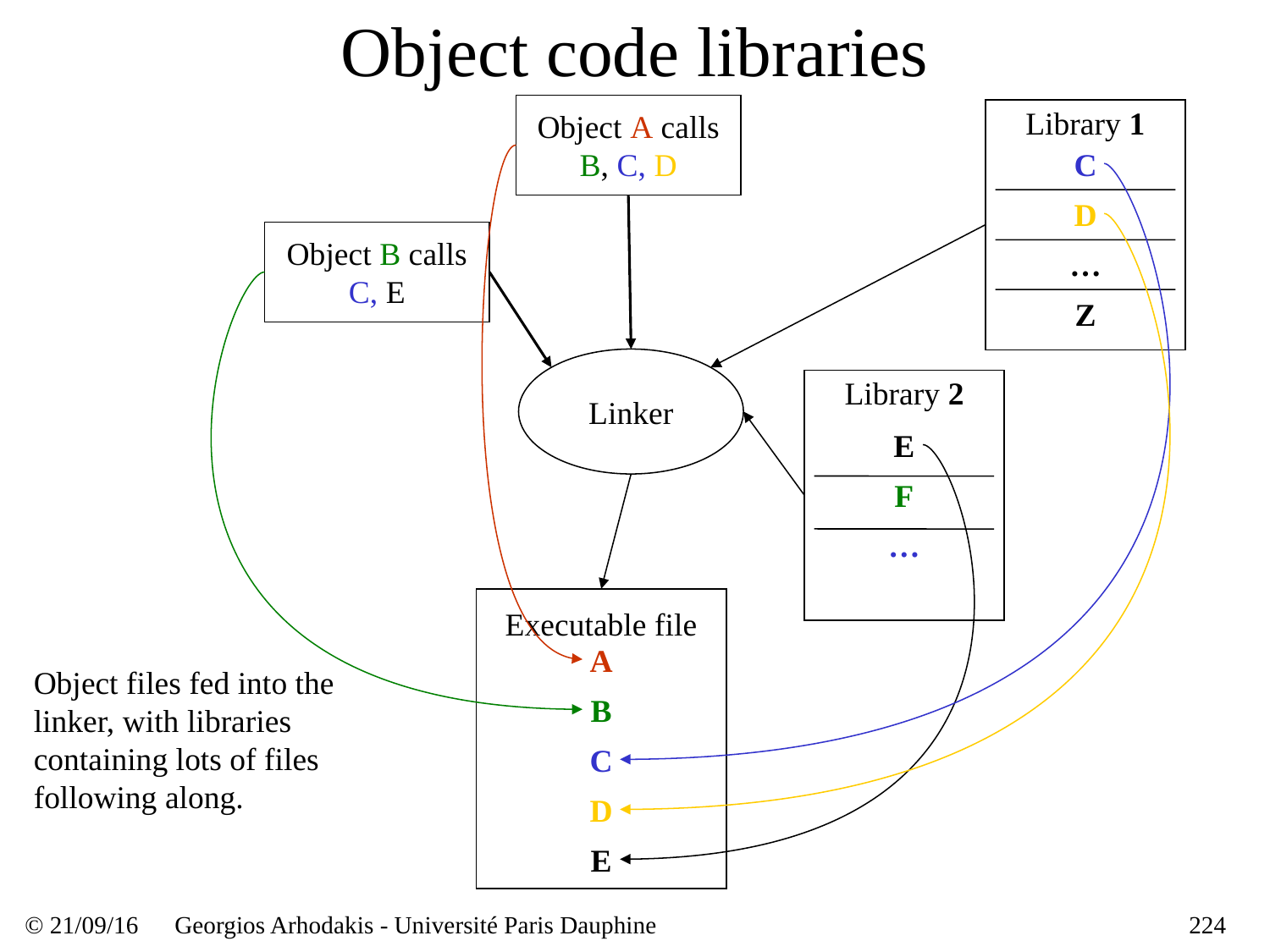

# Object code libraries
Object A calls B, C, D
Library 1
C

D
Object B calls C, E

…

Z
Linker
Library 2

E

F
…

Executable file
A
Object files fed into the linker, with libraries containing lots of files following along.
B
C
D
E
© 21/09/16
Georgios Arhodakis - Université Paris Dauphine
224